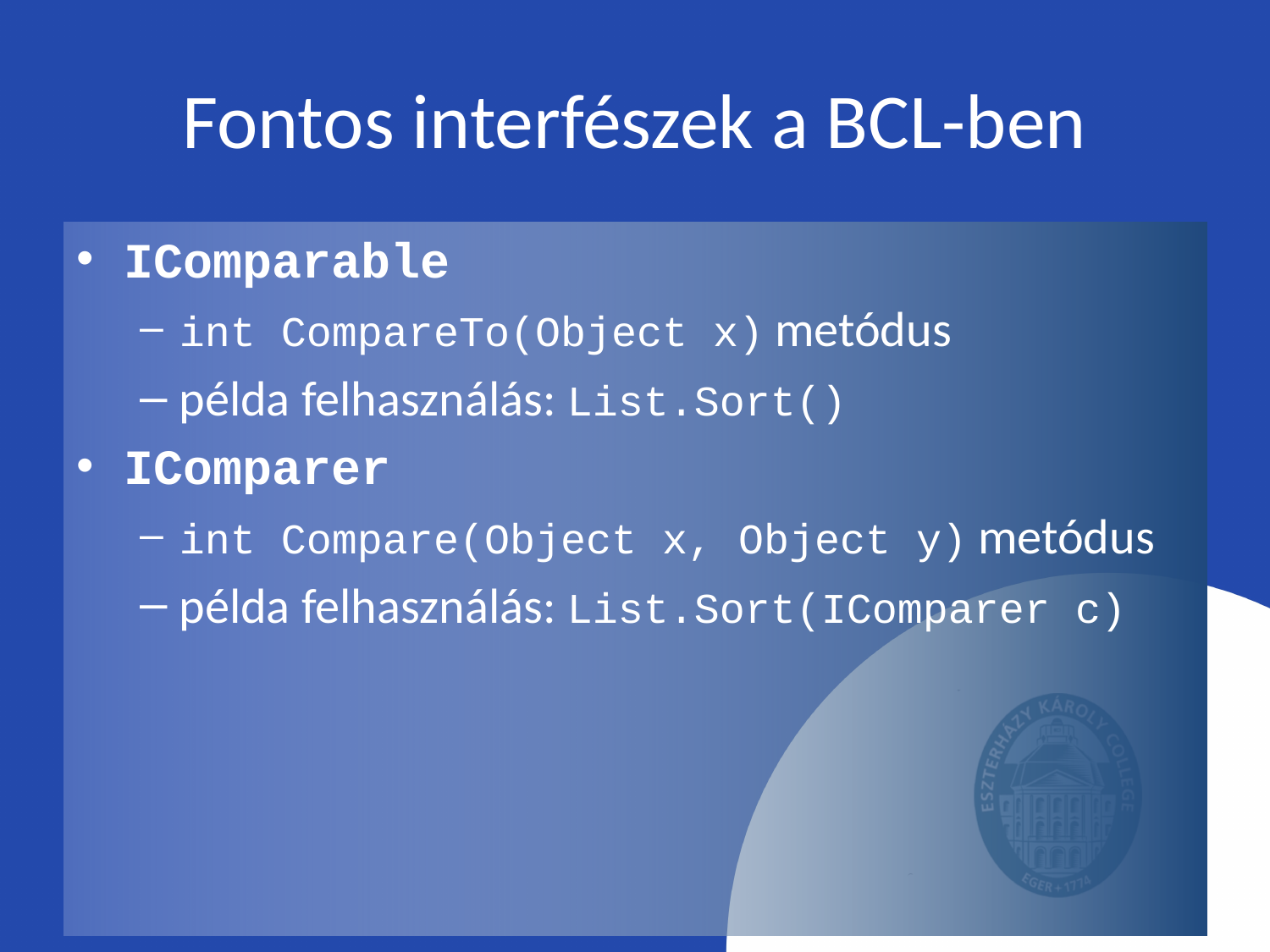

# Fontos interfészek a BCL-ben
IComparable
int CompareTo(Object x) metódus
példa felhasználás: List.Sort()
IComparer
int Compare(Object x, Object y) metódus
példa felhasználás: List.Sort(IComparer c)